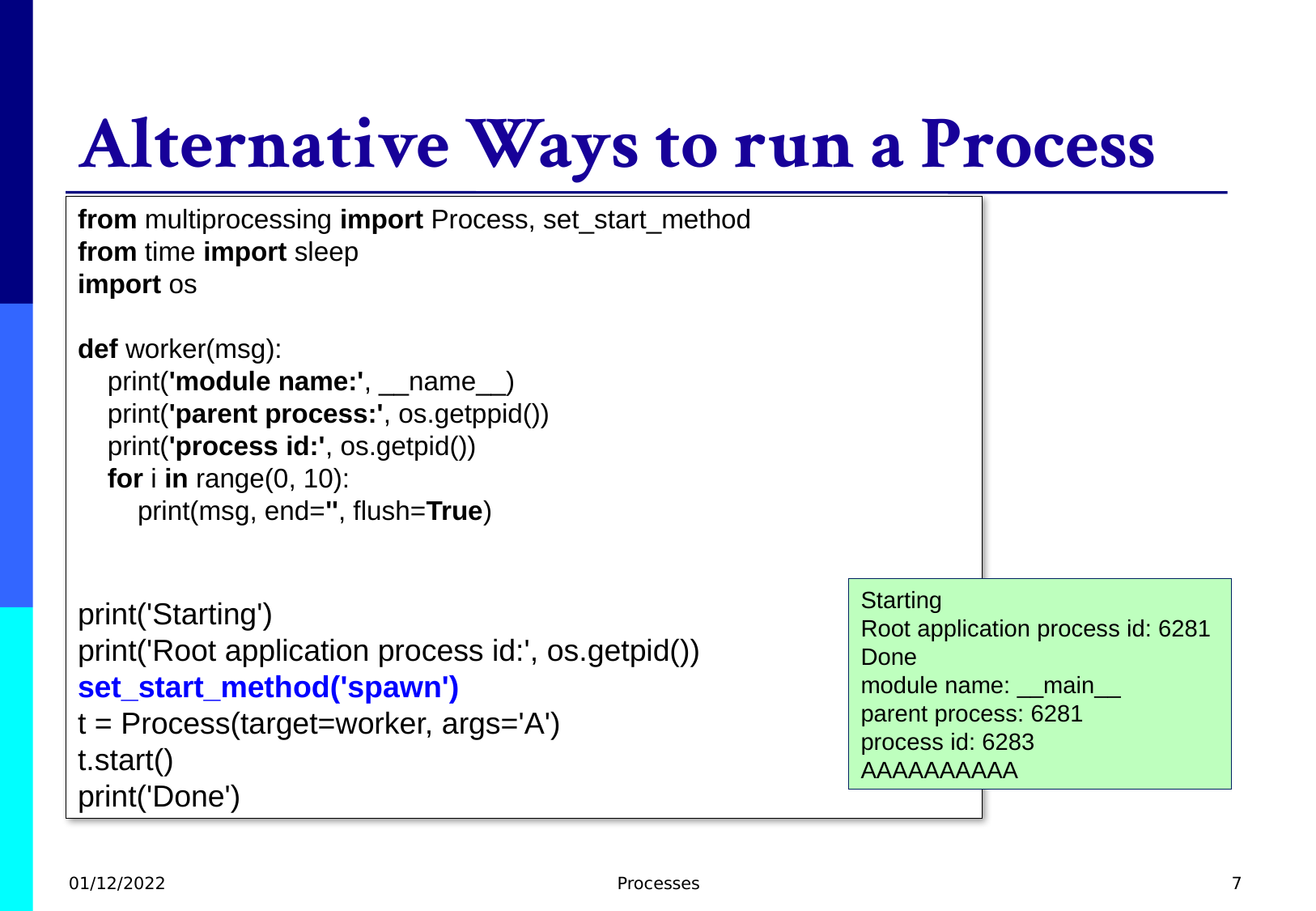

# Alternative Ways to run a Process
from multiprocessing import Process, set_start_method
from time import sleep
import os
def worker(msg):
    print('module name:', __name__)
    print('parent process:', os.getppid())
    print('process id:', os.getpid())
    for i in range(0, 10):
        print(msg, end='', flush=True)
print('Starting')
print('Root application process id:', os.getpid())
set_start_method('spawn')
t = Process(target=worker, args='A')
t.start()
print('Done')
Starting
Root application process id: 6281
Done
module name: __main__
parent process: 6281
process id: 6283
AAAAAAAAAA
01/12/2022
Processes
7